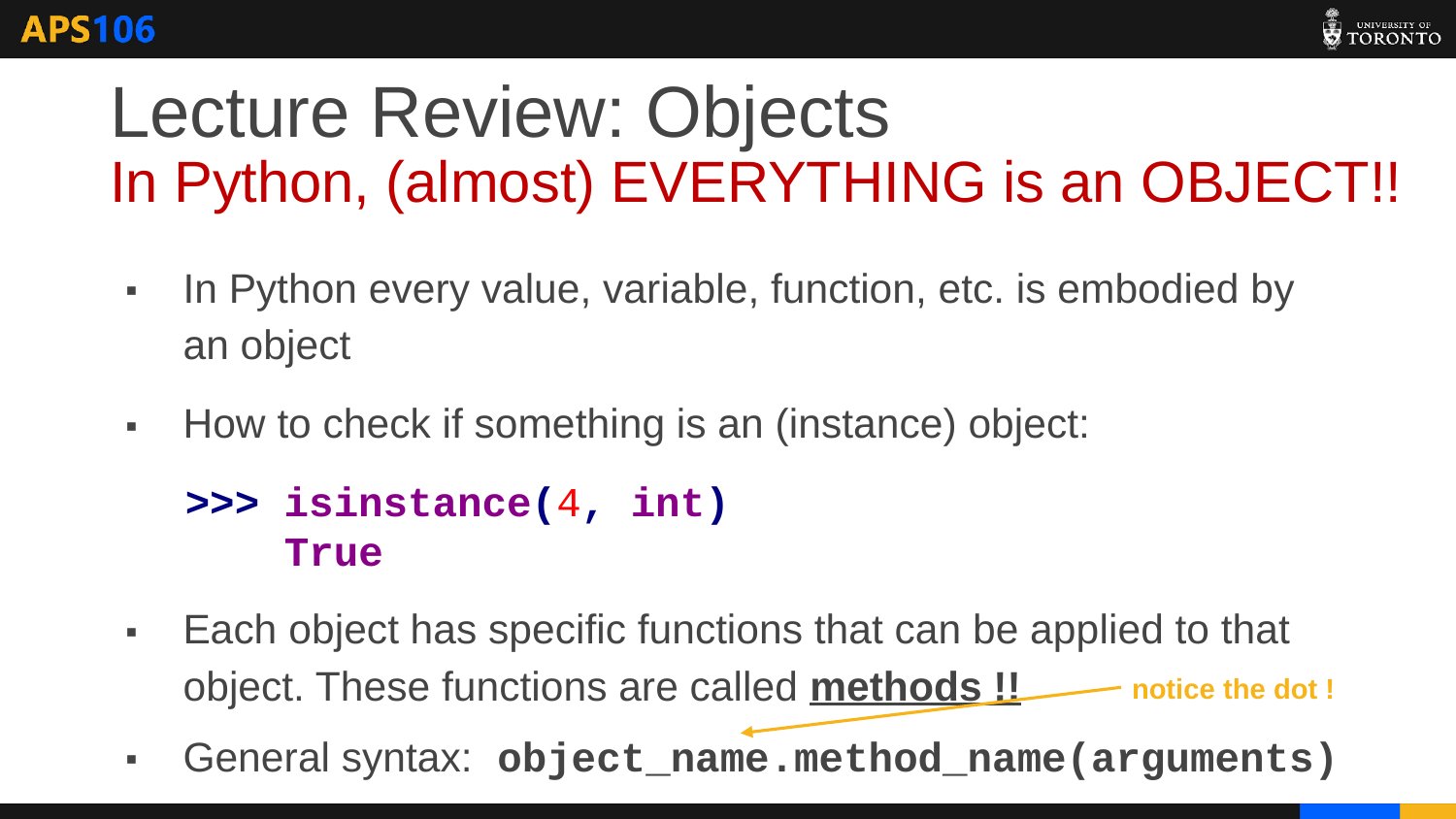

# Lecture Review: Objects In Python, (almost) EVERYTHING is an OBJECT!!
In Python every value, variable, function, etc. is embodied by an object
How to check if something is an (instance) object:
   >>> isinstance(4, int)
       True
Each object has specific functions that can be applied to that object. These functions are called methods !!
General syntax: object_name.method_name(arguments)

notice the dot !